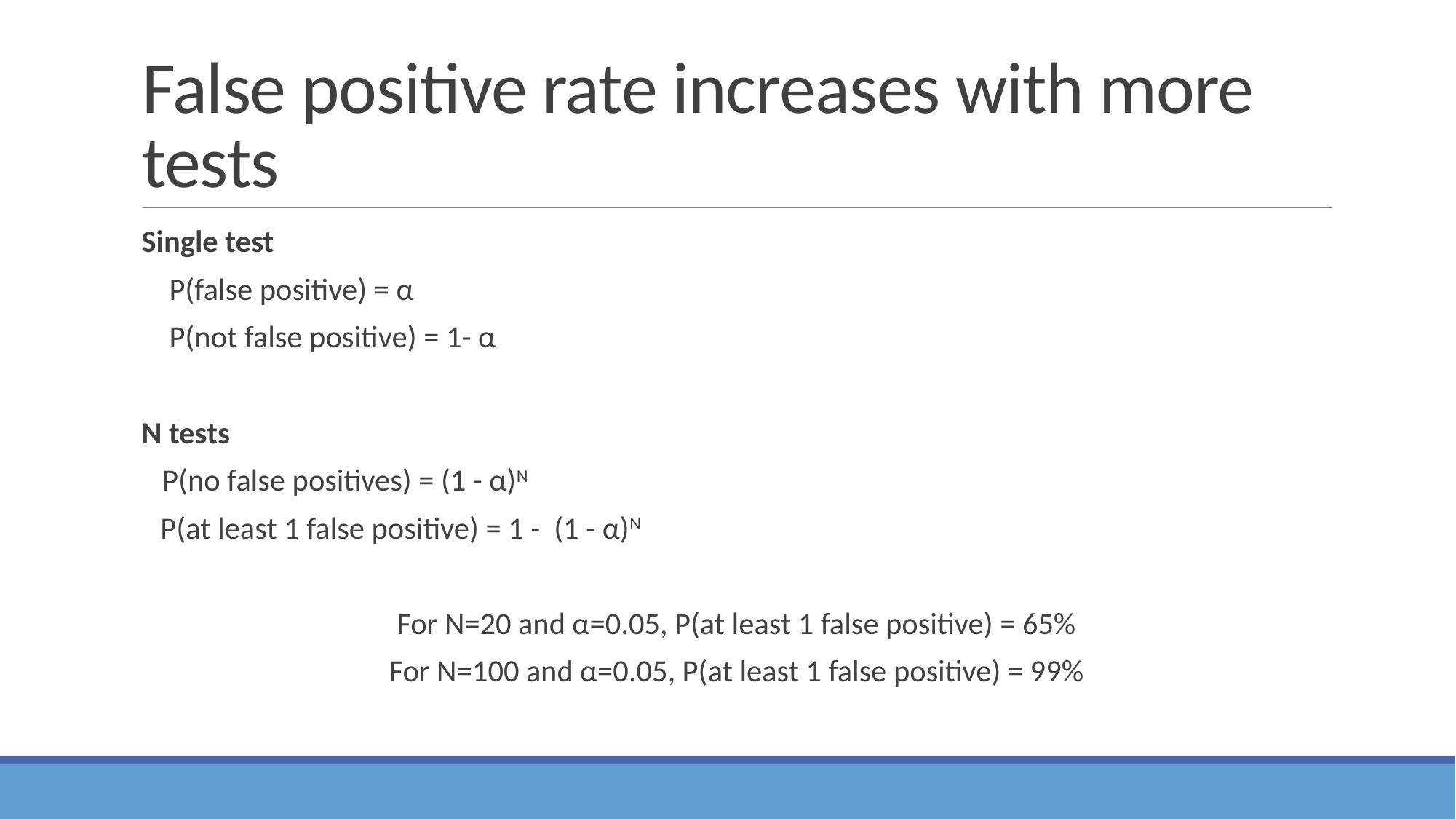

# False positive rate increases with more tests
Single test
    P(false positive) = α
    P(not false positive) = 1- α

N tests
   P(no false positives) = (1 - α)N
    P(at least 1 false positive) = 1 -  (1 - α)N

For N=20 and α=0.05, P(at least 1 false positive) = 65%
For N=100 and α=0.05, P(at least 1 false positive) = 99%